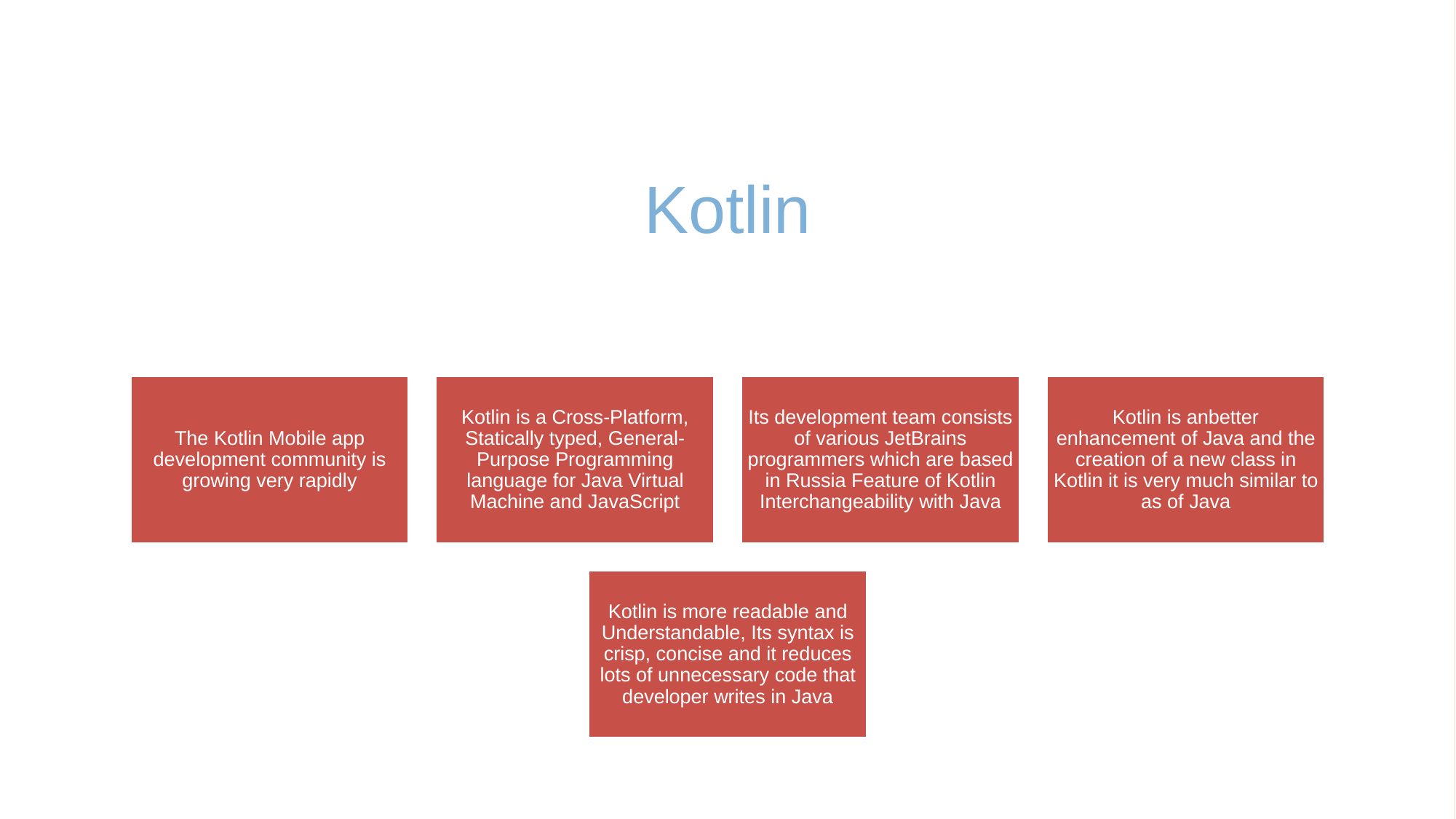

# Kotlin
The Kotlin Mobile app development community is growing very rapidly
Kotlin is a Cross-Platform, Statically typed, General-Purpose Programming language for Java Virtual Machine and JavaScript
Its development team consists of various JetBrains programmers which are based in Russia Feature of Kotlin Interchangeability with Java
Kotlin is anbetter enhancement of Java and the creation of a new class in Kotlin it is very much similar to as of Java
Kotlin is more readable and Understandable, Its syntax is crisp, concise and it reduces lots of unnecessary code that developer writes in Java